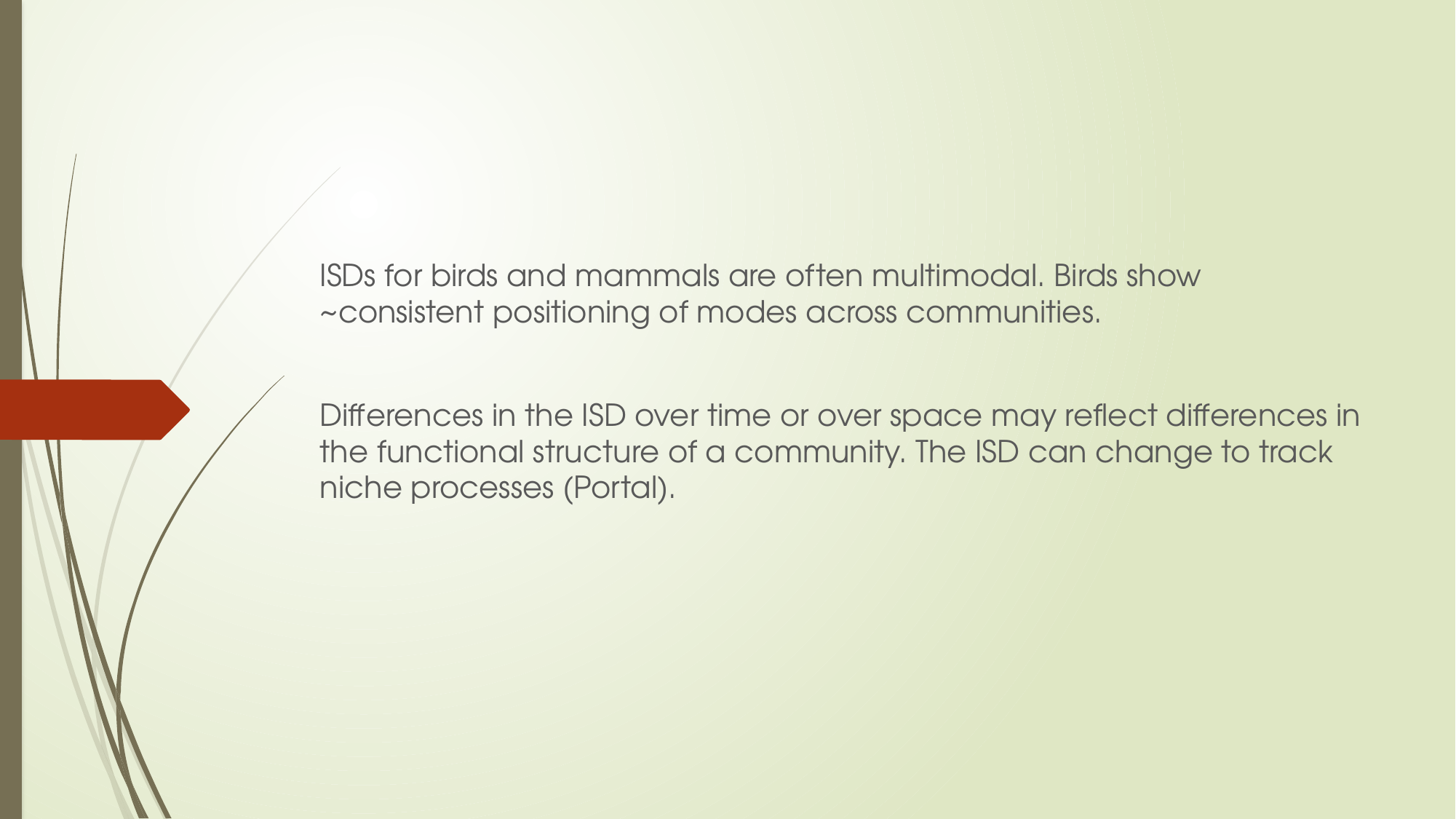

ISDs for birds and mammals are often multimodal. Birds show ~consistent positioning of modes across communities.

Differences in the ISD over time or over space may reflect differences in the functional structure of a community. The ISD can change to track niche processes (Portal).